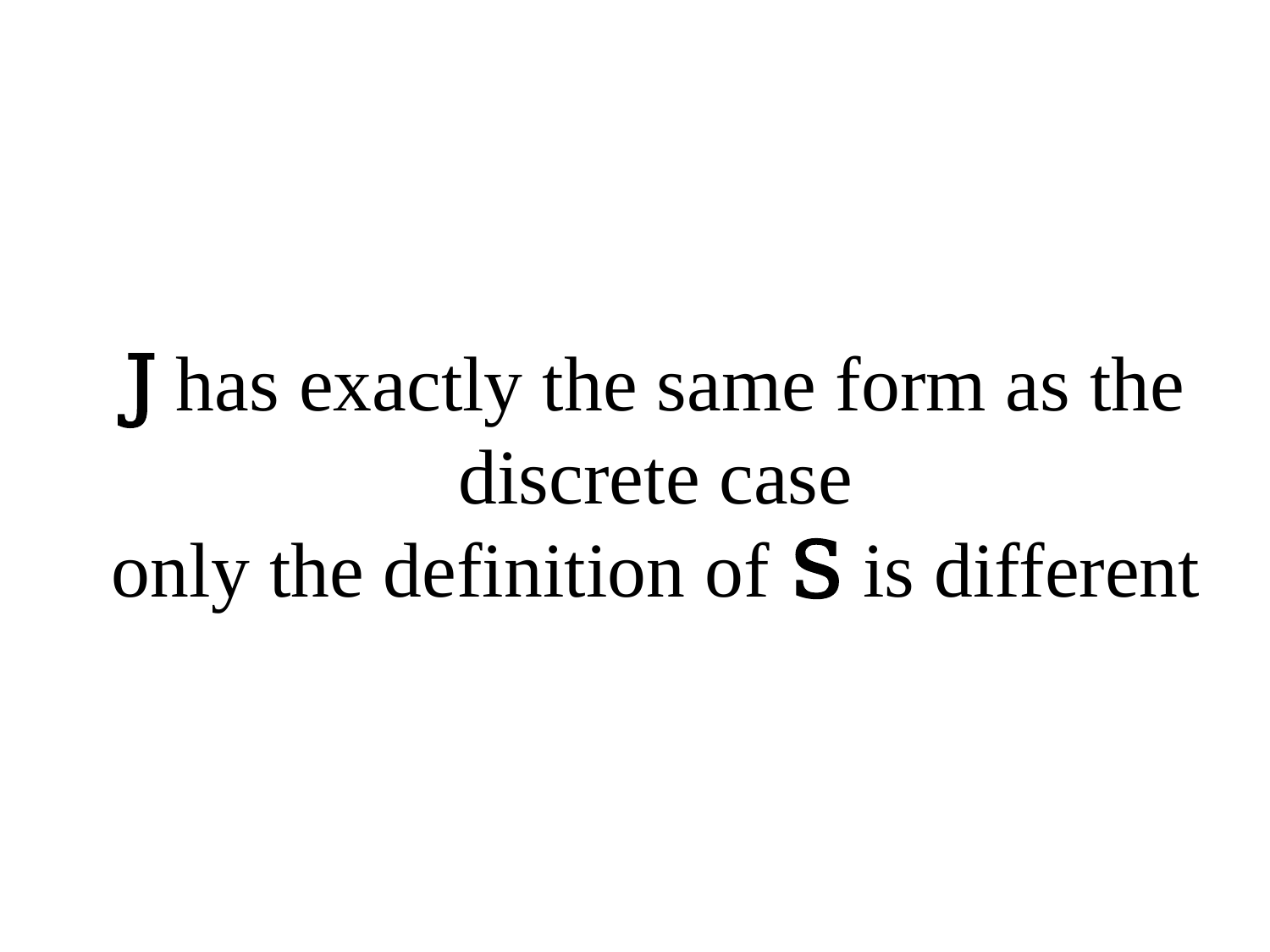

# J has exactly the same form as the discrete case only the definition of S is different